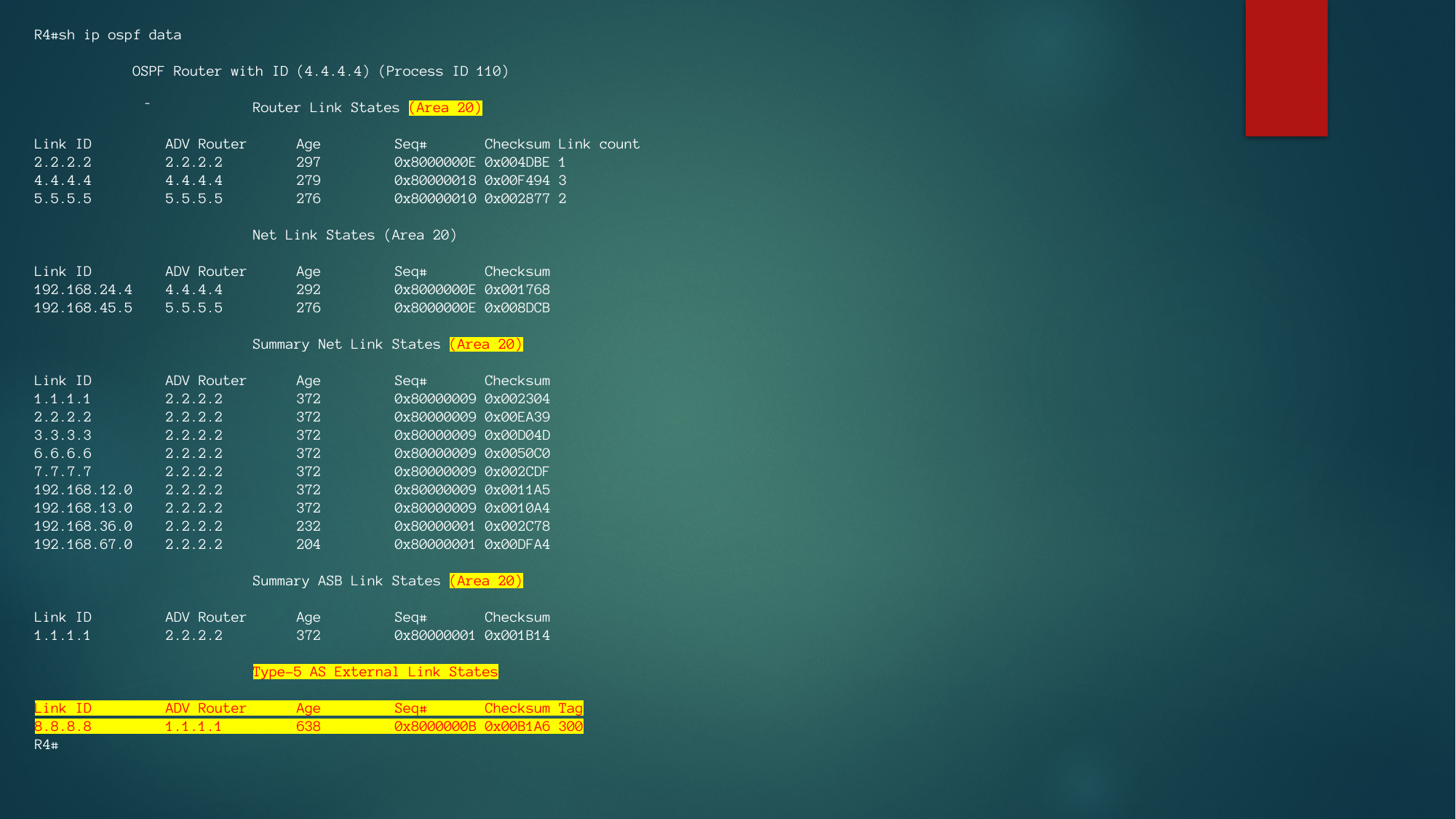

R4#sh ip ospf data

            OSPF Router with ID (4.4.4.4) (Process ID 110)

	¯	Router Link States (Area 20)

Link ID         ADV Router      Age         Seq#       Checksum Link count
2.2.2.2         2.2.2.2         297         0x8000000E 0x004DBE 1
4.4.4.4         4.4.4.4         279         0x80000018 0x00F494 3
5.5.5.5         5.5.5.5         276         0x80000010 0x002877 2

		Net Link States (Area 20)

Link ID         ADV Router      Age         Seq#       Checksum
192.168.24.4    4.4.4.4         292         0x8000000E 0x001768
192.168.45.5    5.5.5.5         276         0x8000000E 0x008DCB

		Summary Net Link States (Area 20)

Link ID         ADV Router      Age         Seq#       Checksum
1.1.1.1         2.2.2.2         372         0x80000009 0x002304
2.2.2.2         2.2.2.2         372         0x80000009 0x00EA39
3.3.3.3         2.2.2.2         372         0x80000009 0x00D04D
6.6.6.6         2.2.2.2         372         0x80000009 0x0050C0
7.7.7.7         2.2.2.2         372         0x80000009 0x002CDF
192.168.12.0    2.2.2.2         372         0x80000009 0x0011A5
192.168.13.0    2.2.2.2         372         0x80000009 0x0010A4
192.168.36.0    2.2.2.2         232         0x80000001 0x002C78
192.168.67.0    2.2.2.2         204         0x80000001 0x00DFA4

		Summary ASB Link States (Area 20)

Link ID         ADV Router      Age         Seq#       Checksum
1.1.1.1         2.2.2.2         372         0x80000001 0x001B14

		Type-5 AS External Link States

Link ID         ADV Router      Age         Seq#       Checksum Tag
8.8.8.8         1.1.1.1         638         0x8000000B 0x00B1A6 300
R4#